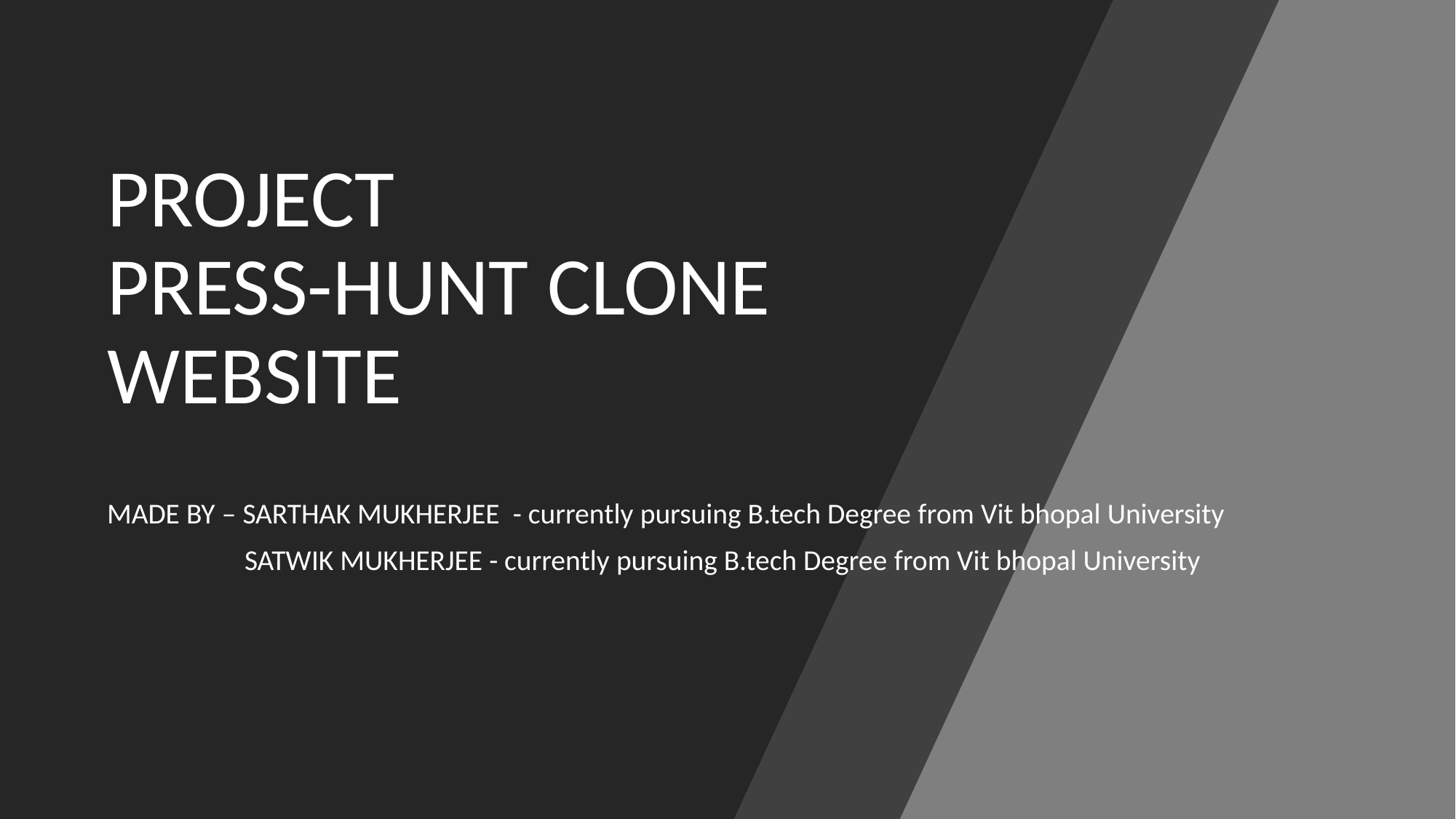

# PROJECT  PRESS-HUNT CLONE WEBSITE

MADE BY – SARTHAK MUKHERJEE  - currently pursuing B.tech Degree from Vit bhopal University
                     SATWIK MUKHERJEE - currently pursuing B.tech Degree from Vit bhopal University